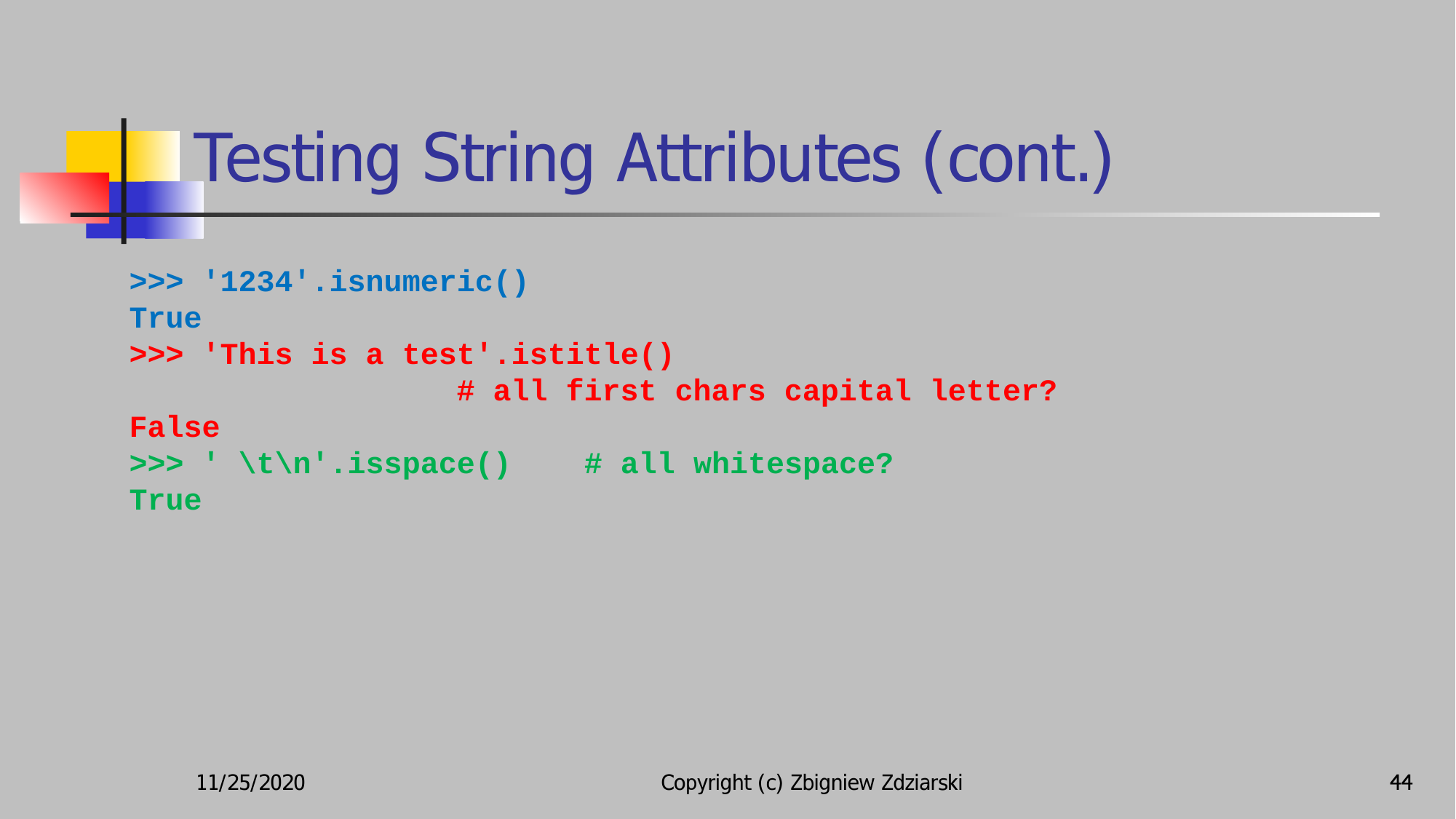

# Testing String Attributes (cont.)

>>> '1234'.isnumeric()
True
>>> 'This is a test'.istitle()
			# all first chars capital letter?
False
>>> ' \t\n'.isspace()    # all whitespace?
True

11/25/2020
Copyright (c) Zbigniew Zdziarski
44